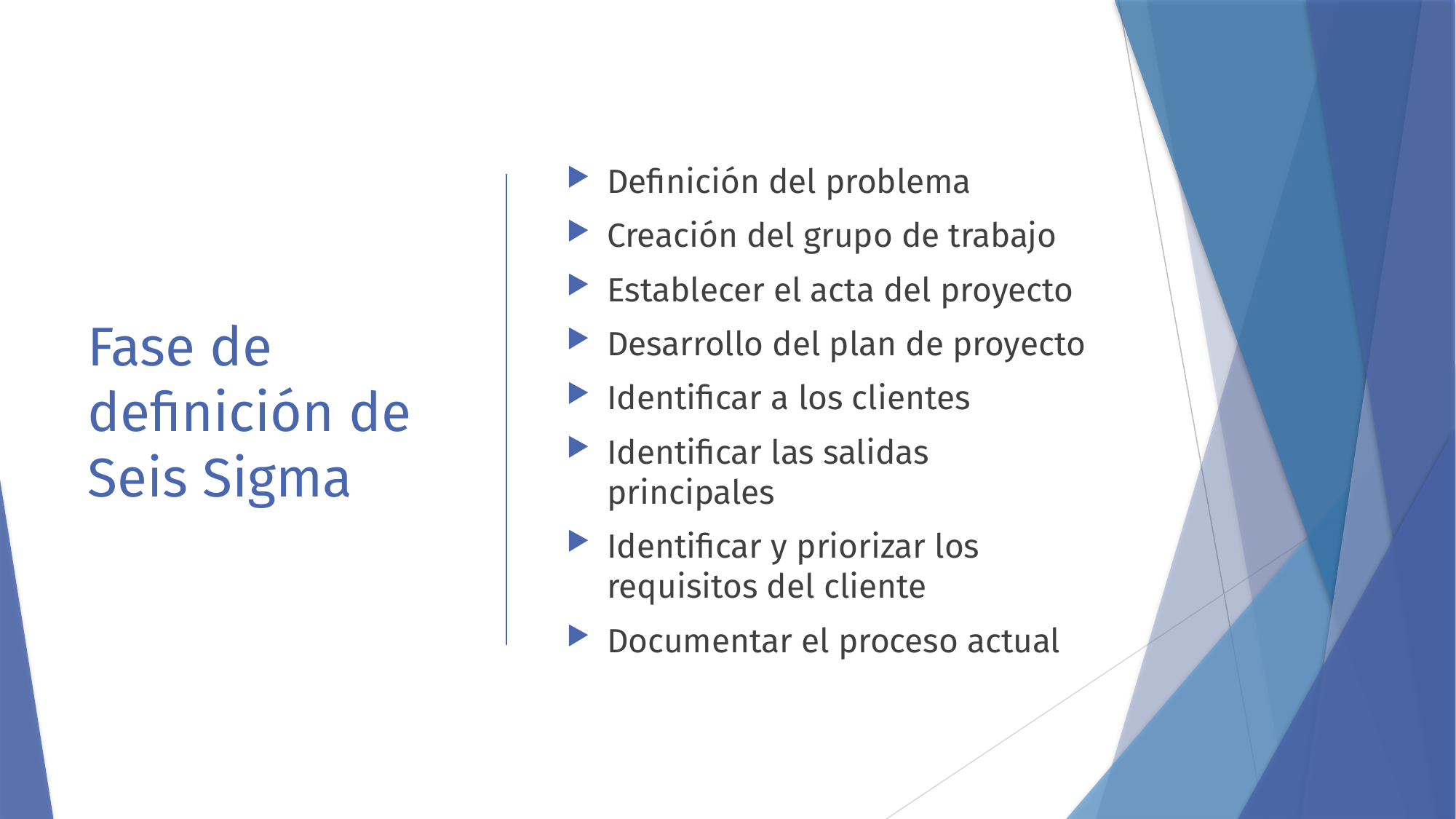

# Fase de definición de Seis Sigma
Definición del problema
Creación del grupo de trabajo
Establecer el acta del proyecto
Desarrollo del plan de proyecto
Identificar a los clientes
Identificar las salidas principales
Identificar y priorizar los requisitos del cliente
Documentar el proceso actual